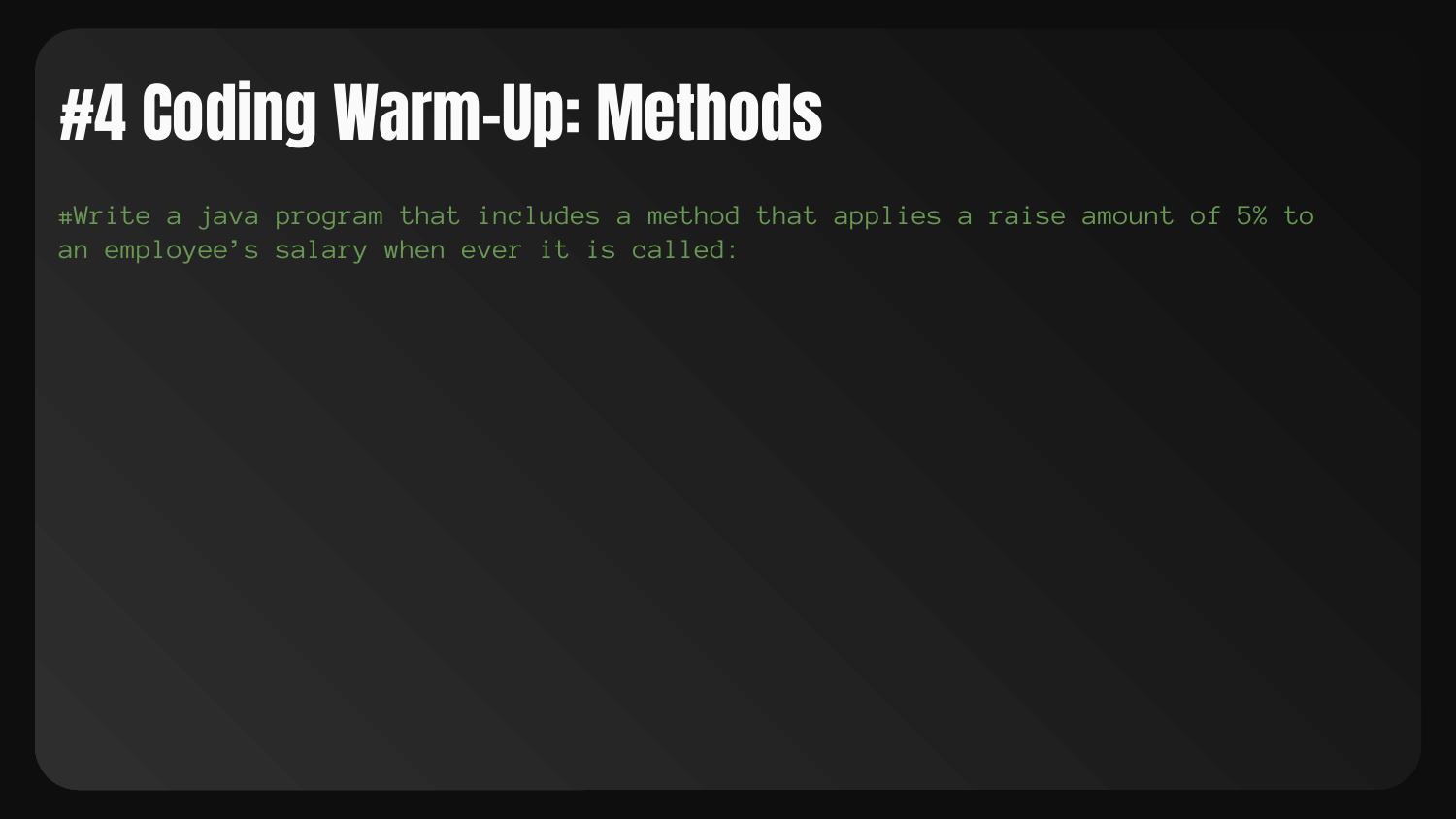

# #4 Coding Warm-Up: Methods
#Write a java program that includes a method that applies a raise amount of 5% to an employee’s salary when ever it is called: